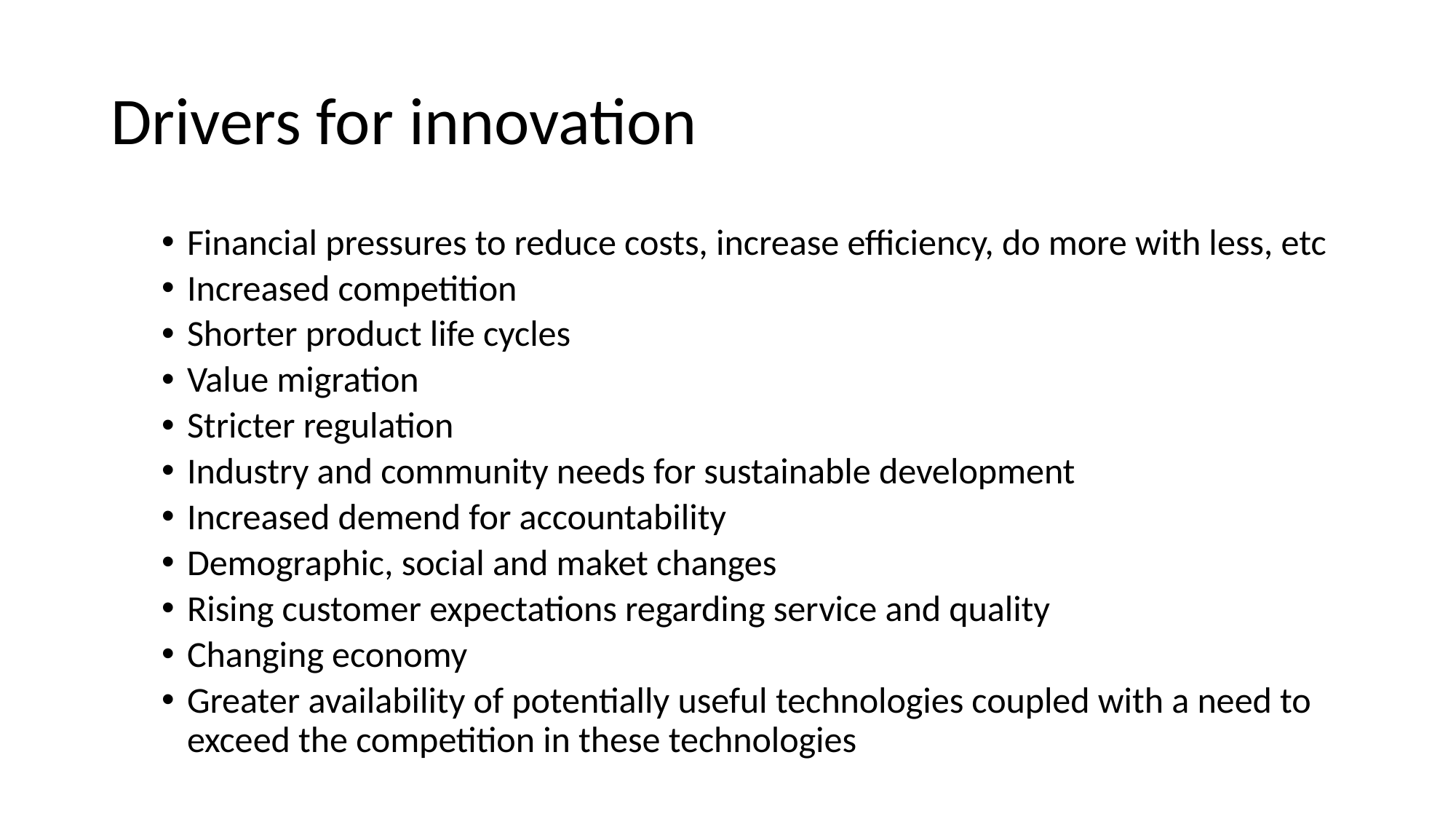

# Drivers for innovation
Financial pressures to reduce costs, increase efficiency, do more with less, etc
Increased competition
Shorter product life cycles
Value migration
Stricter regulation
Industry and community needs for sustainable development
Increased demend for accountability
Demographic, social and maket changes
Rising customer expectations regarding service and quality
Changing economy
Greater availability of potentially useful technologies coupled with a need to exceed the competition in these technologies